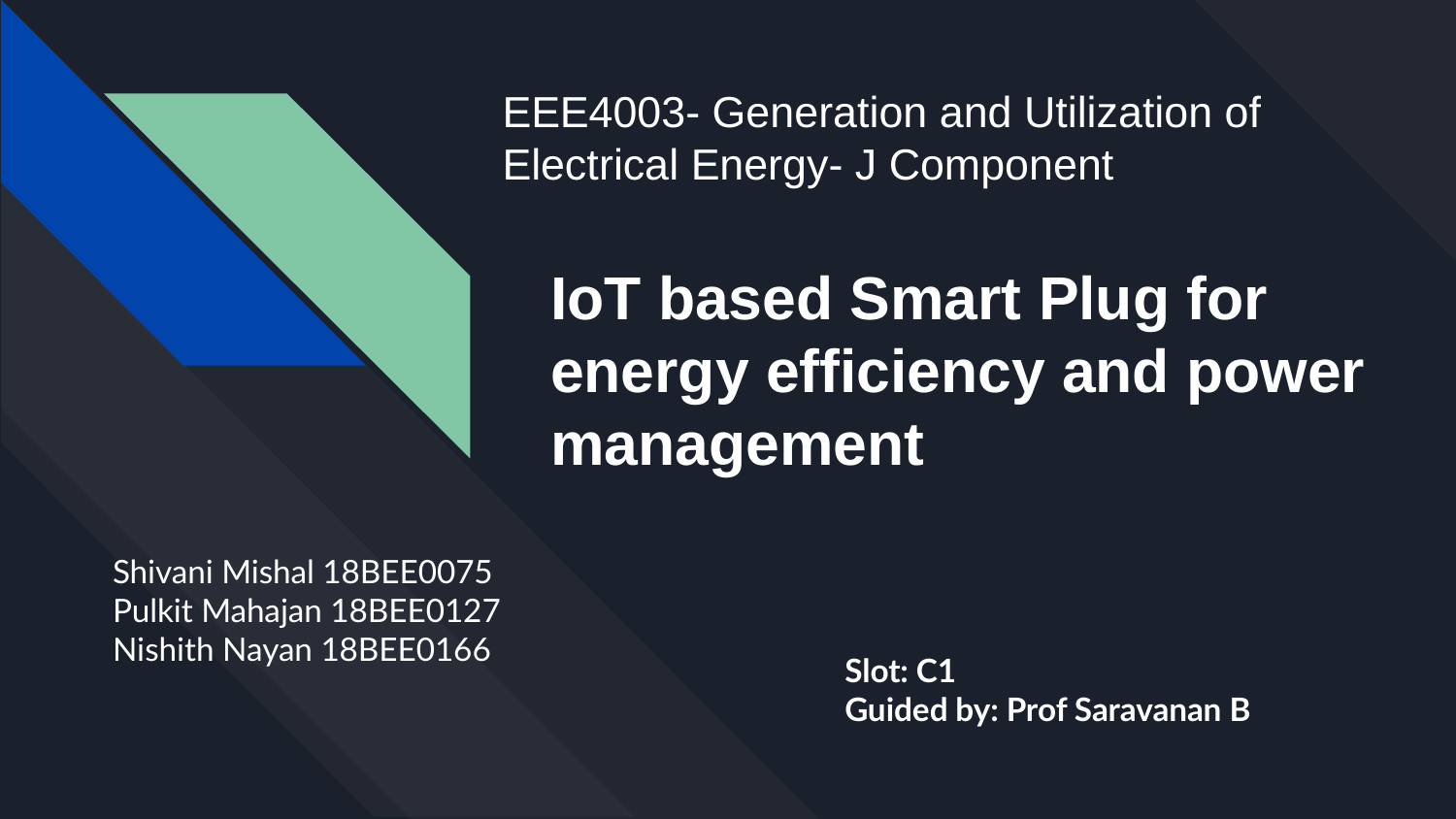

EEE4003- Generation and Utilization of Electrical Energy- J Component
# IoT based Smart Plug for energy efficiency and power management
Shivani Mishal 18BEE0075
Pulkit Mahajan 18BEE0127
Nishith Nayan 18BEE0166
Slot: C1
Guided by: Prof Saravanan B